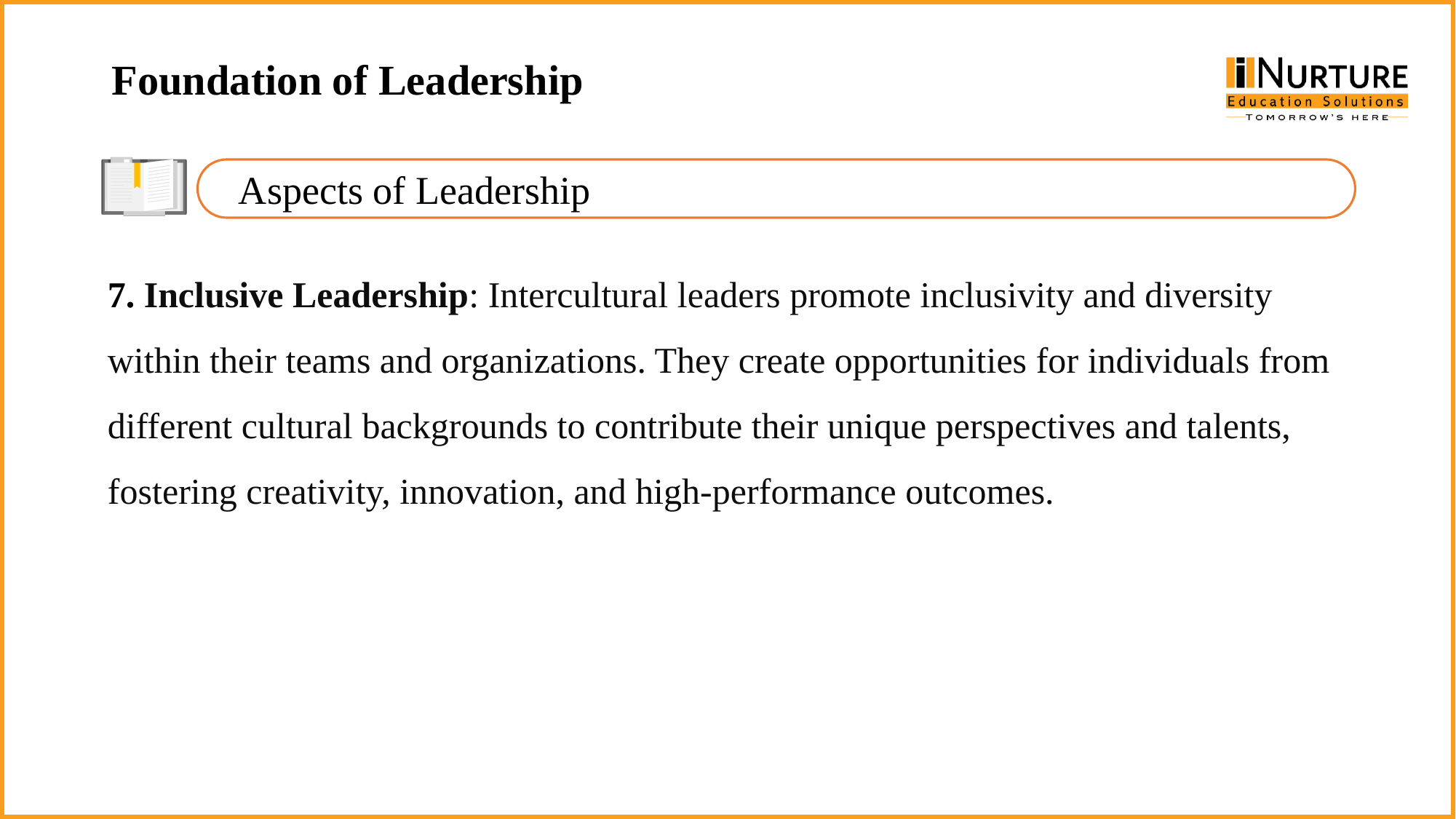

Foundation of Leadership

Aspects of Leadership

7. Inclusive Leadership: Intercultural leaders promote inclusivity and diversity within their teams and organizations. They create opportunities for individuals from different cultural backgrounds to contribute their unique perspectives and talents, fostering creativity, innovation, and high-performance outcomes.